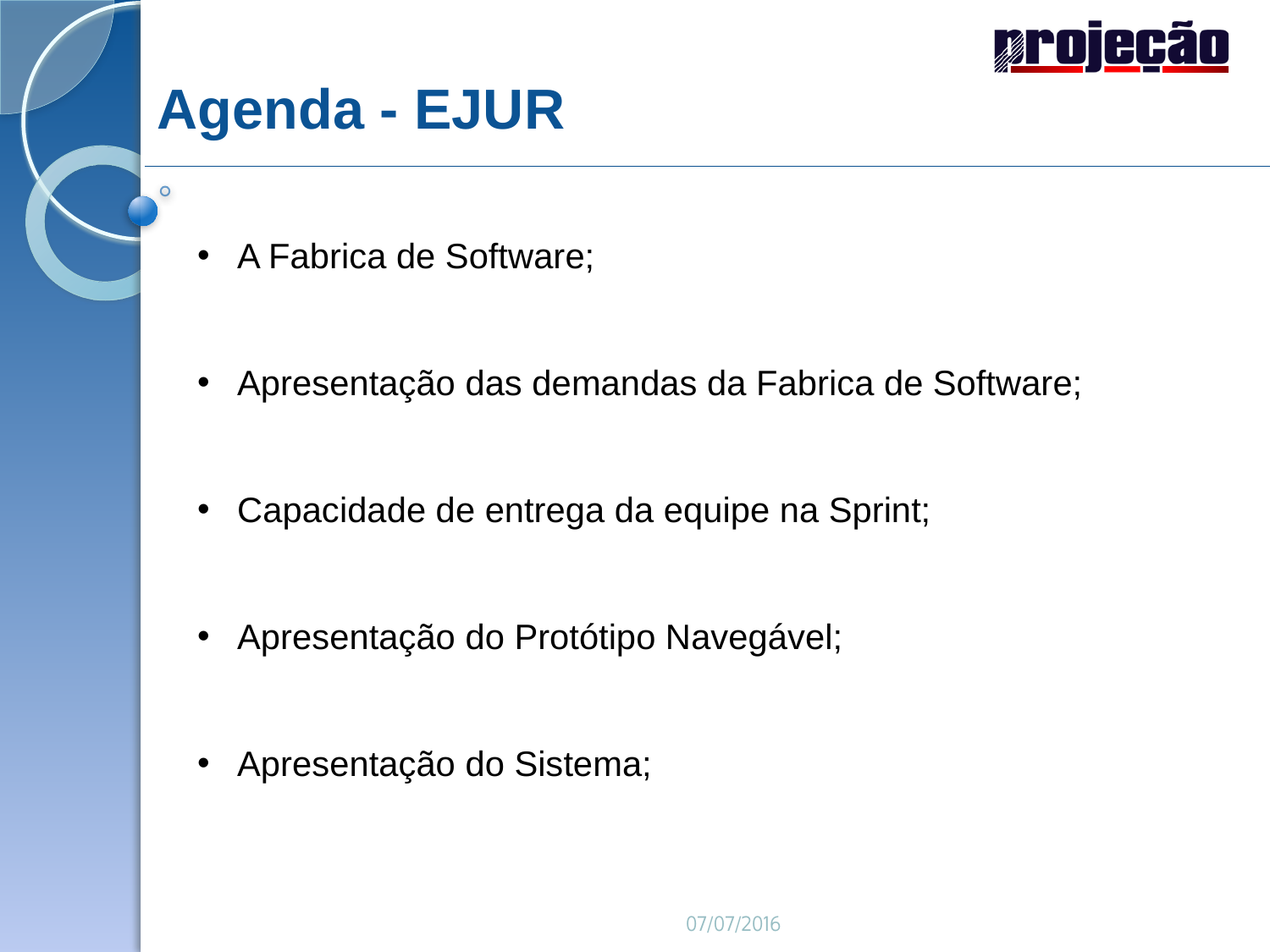

Agenda - EJUR
 A Fabrica de Software;

 Apresentação das demandas da Fabrica de Software;

 Capacidade de entrega da equipe na Sprint;

 Apresentação do Protótipo Navegável;

 Apresentação do Sistema;

07/07/2016